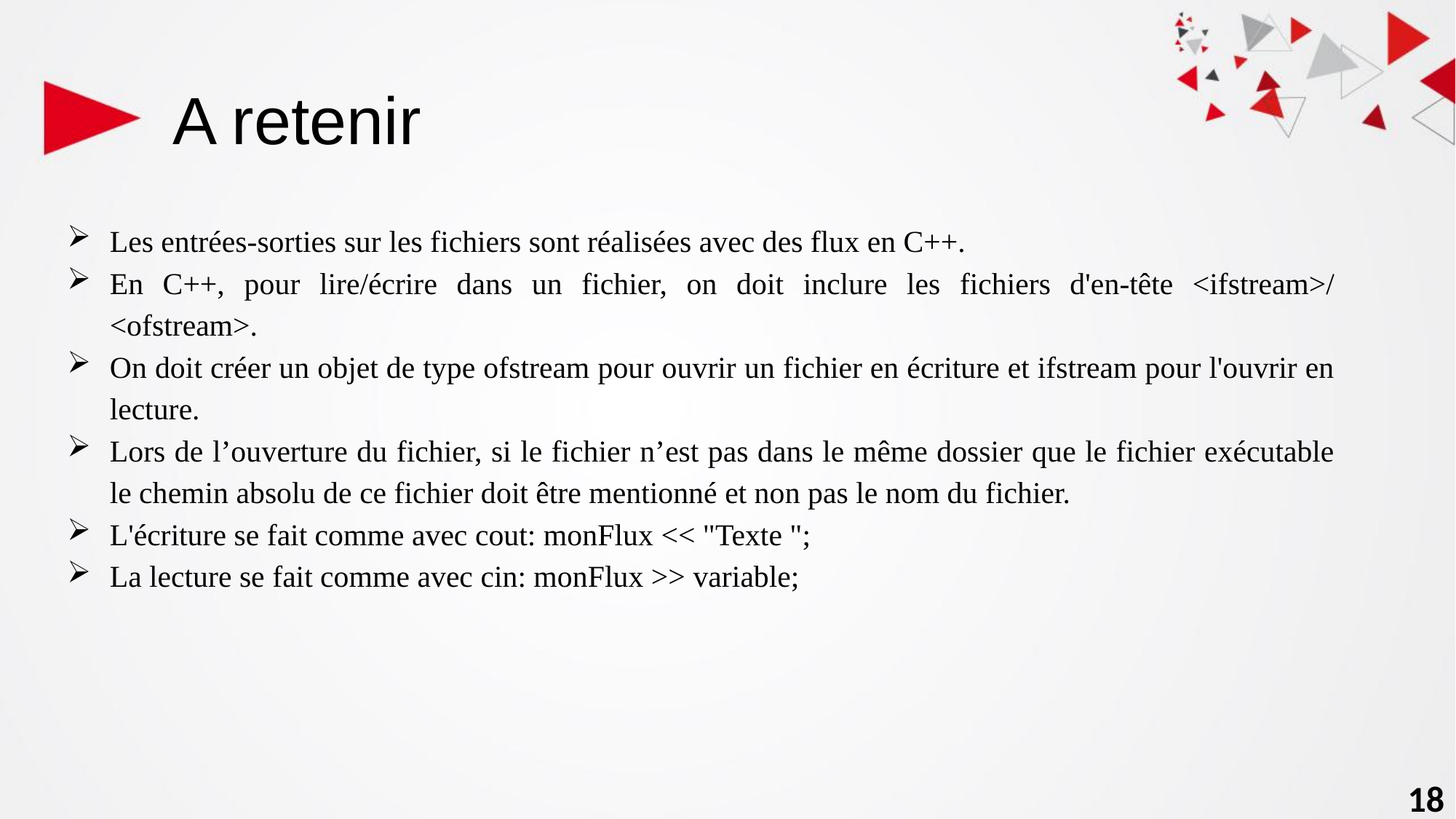

# A retenir
Les entrées-sorties sur les fichiers sont réalisées avec des flux en C++.
En C++, pour lire/écrire dans un fichier, on doit inclure les fichiers d'en-tête <ifstream>/ <ofstream>.
On doit créer un objet de type ofstream pour ouvrir un fichier en écriture et ifstream pour l'ouvrir en lecture.
Lors de l’ouverture du fichier, si le fichier n’est pas dans le même dossier que le fichier exécutable le chemin absolu de ce fichier doit être mentionné et non pas le nom du fichier.
L'écriture se fait comme avec cout: monFlux << "Texte ";
La lecture se fait comme avec cin: monFlux >> variable;

18